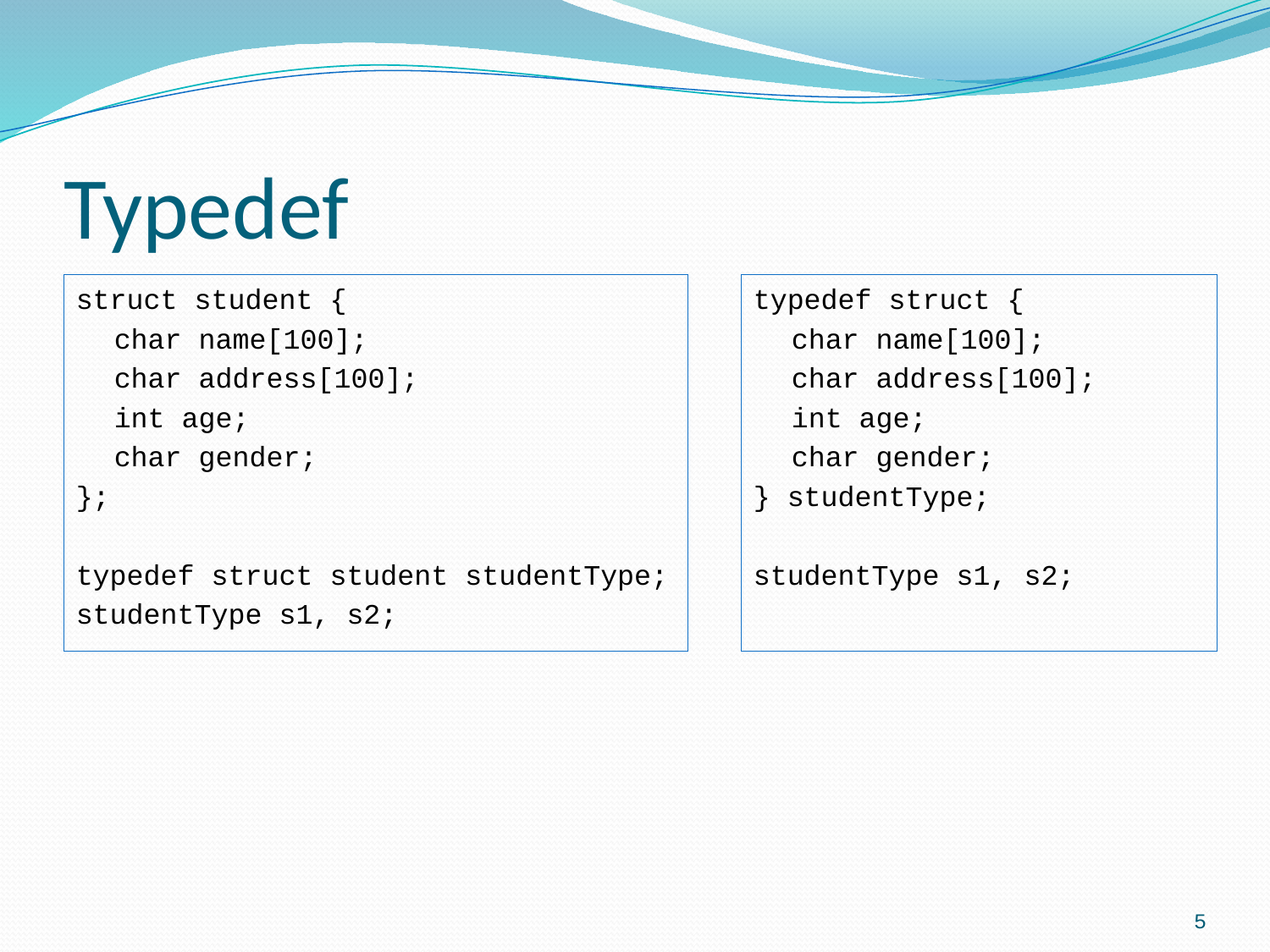

# Typedef
struct student {
	char name[100];
	char address[100];
	int age;
	char gender;
};

typedef struct student studentType;
studentType s1, s2;

typedef struct {
	char name[100];
	char address[100];
	int age;
	char gender;
} studentType;

studentType s1, s2;

5